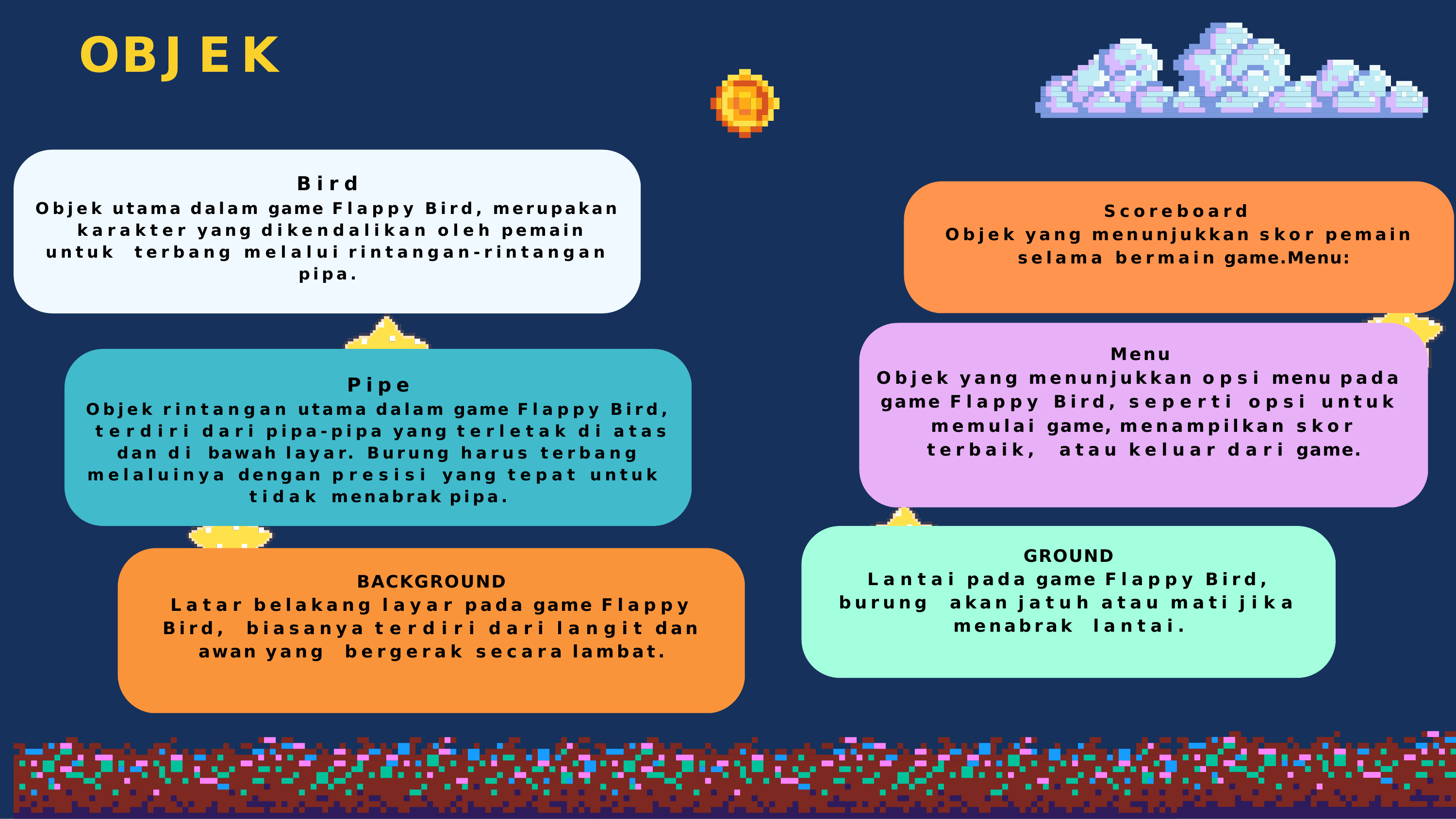

# OBJEK

Bird
Objek utama dalam game Flappy Bird, merupakan  karakter yang dikendalikan oleh pemain untuk  terbang melalui rintangan-rintangan pipa.

Scoreboard
Objek yang menunjukkan skor pemain  selama bermain game.Menu:

Menu
Objek yang menunjukkan opsi menu pada  game Flappy Bird, seperti opsi untuk  memulai game, menampilkan skor terbaik,  atau keluar dari game.

Pipe
Objek rintangan utama dalam game Flappy Bird,  terdiri dari pipa-pipa yang terletak di atas  dan di bawah layar. Burung harus terbang  melaluinya dengan presisi yang tepat untuk  tidak menabrak pipa.

GROUND
Lantai pada game Flappy Bird, burung  akan jatuh atau mati jika menabrak  lantai.

BACKGROUND
Latar belakang layar pada game Flappy Bird,  biasanya terdiri dari langit dan awan yang  bergerak secara lambat.